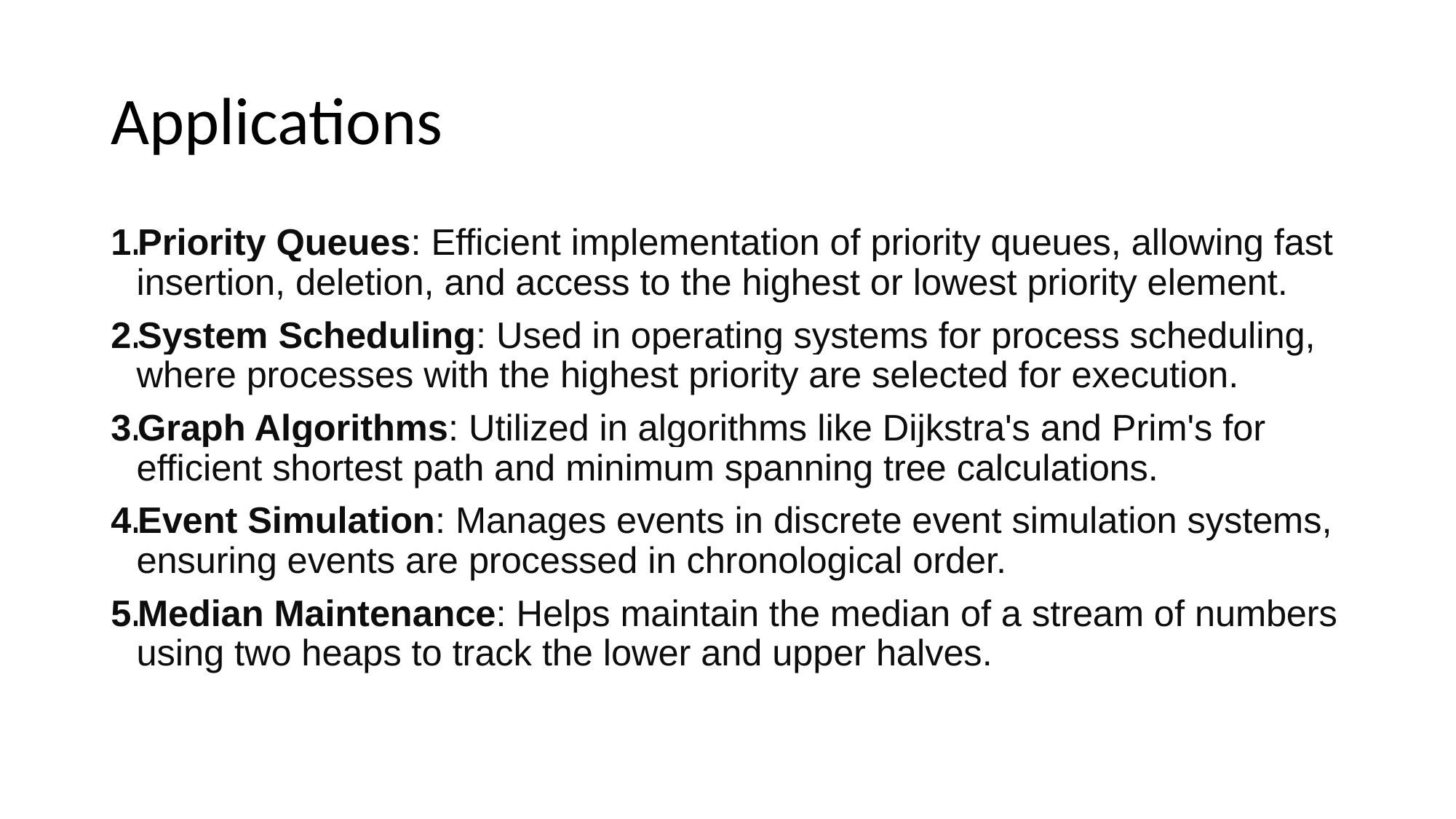

# Applications
Priority Queues: Efficient implementation of priority queues, allowing fast insertion, deletion, and access to the highest or lowest priority element.
System Scheduling: Used in operating systems for process scheduling, where processes with the highest priority are selected for execution.
Graph Algorithms: Utilized in algorithms like Dijkstra's and Prim's for efficient shortest path and minimum spanning tree calculations.
Event Simulation: Manages events in discrete event simulation systems, ensuring events are processed in chronological order.
Median Maintenance: Helps maintain the median of a stream of numbers using two heaps to track the lower and upper halves.